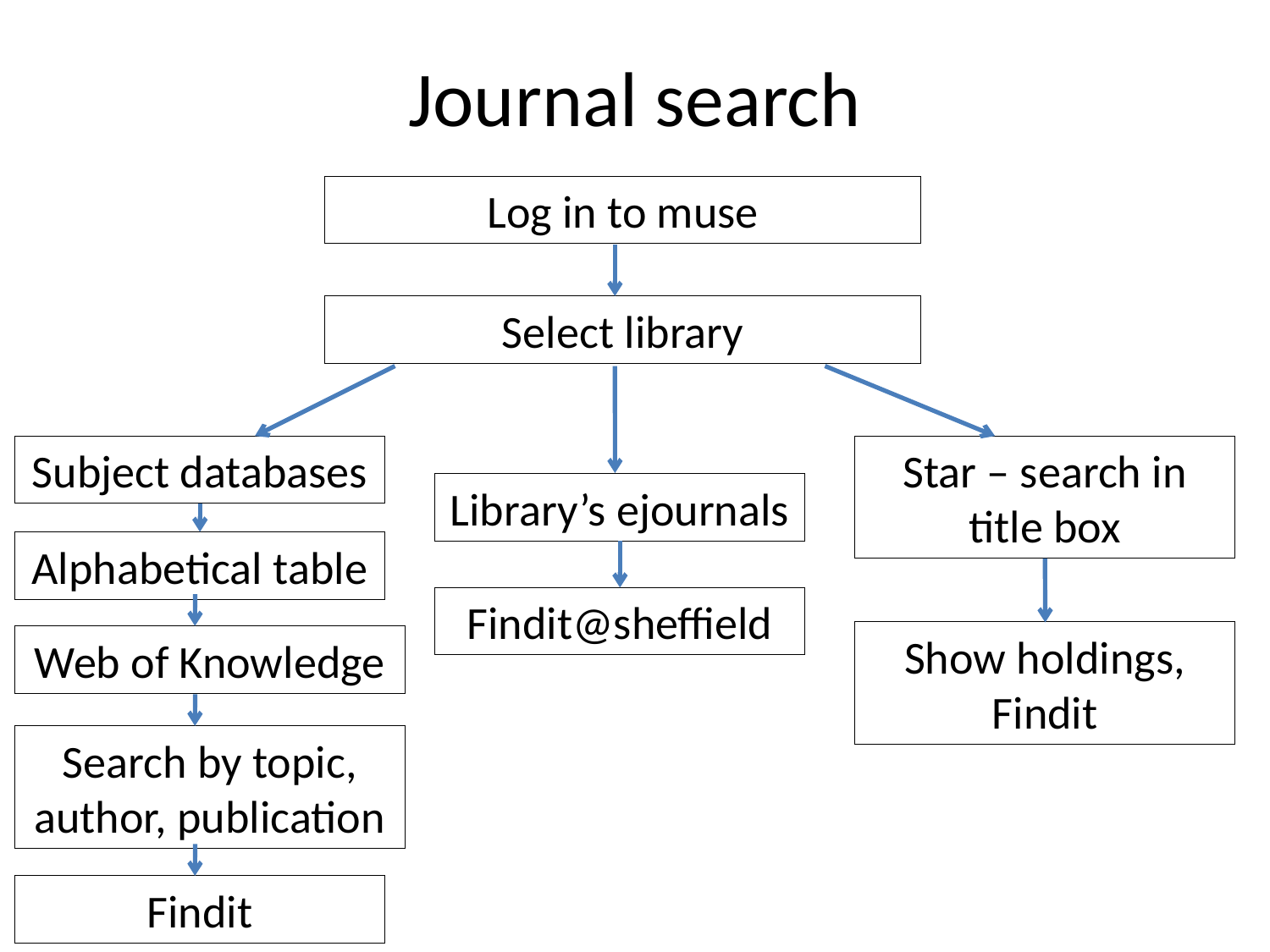

# Journal search
Log in to muse
Select library
Subject databases
Star – search in title box
Library’s ejournals
Alphabetical table
Findit@sheffield
Show holdings, Findit
Web of Knowledge
Search by topic, author, publication
Findit